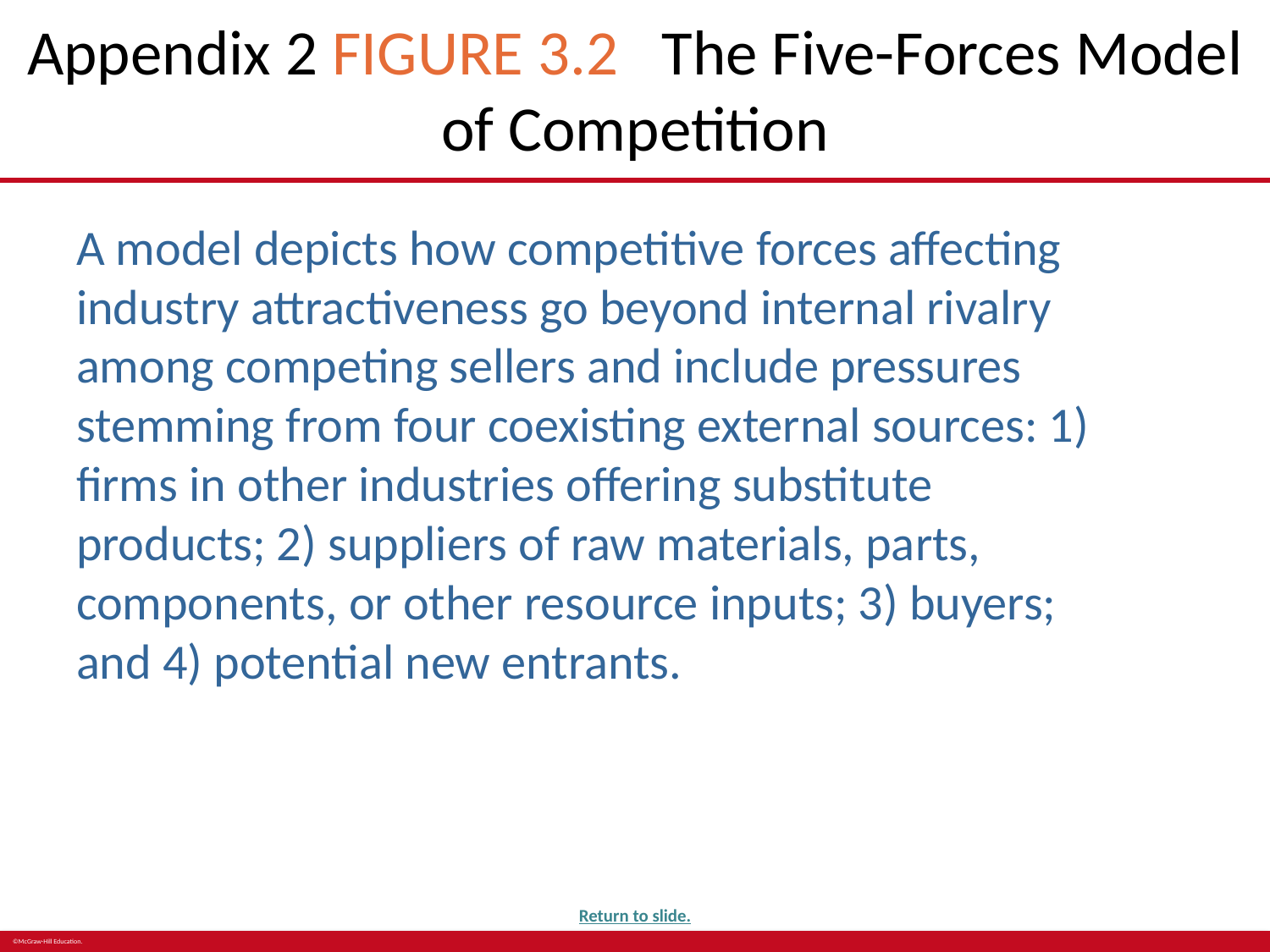

# Appendix 2 FIGURE 3.2   The Five-Forces Model of Competition
A model depicts how competitive forces affecting industry attractiveness go beyond internal rivalry among competing sellers and include pressures stemming from four coexisting external sources: 1) firms in other industries offering substitute products; 2) suppliers of raw materials, parts, components, or other resource inputs; 3) buyers; and 4) potential new entrants.
Return to slide.